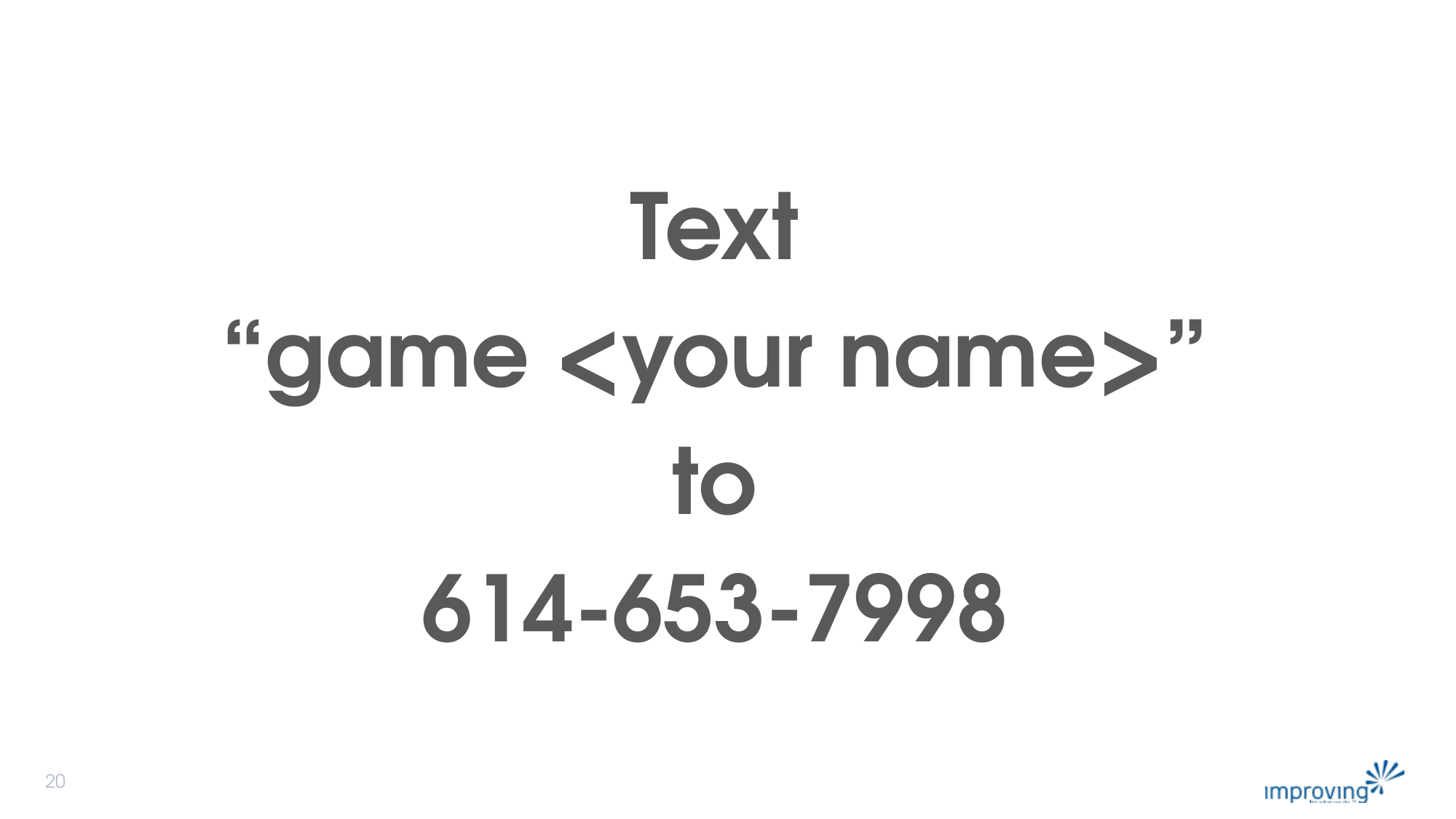

#

Text
“game <your name>”
to
614-653-7998
20